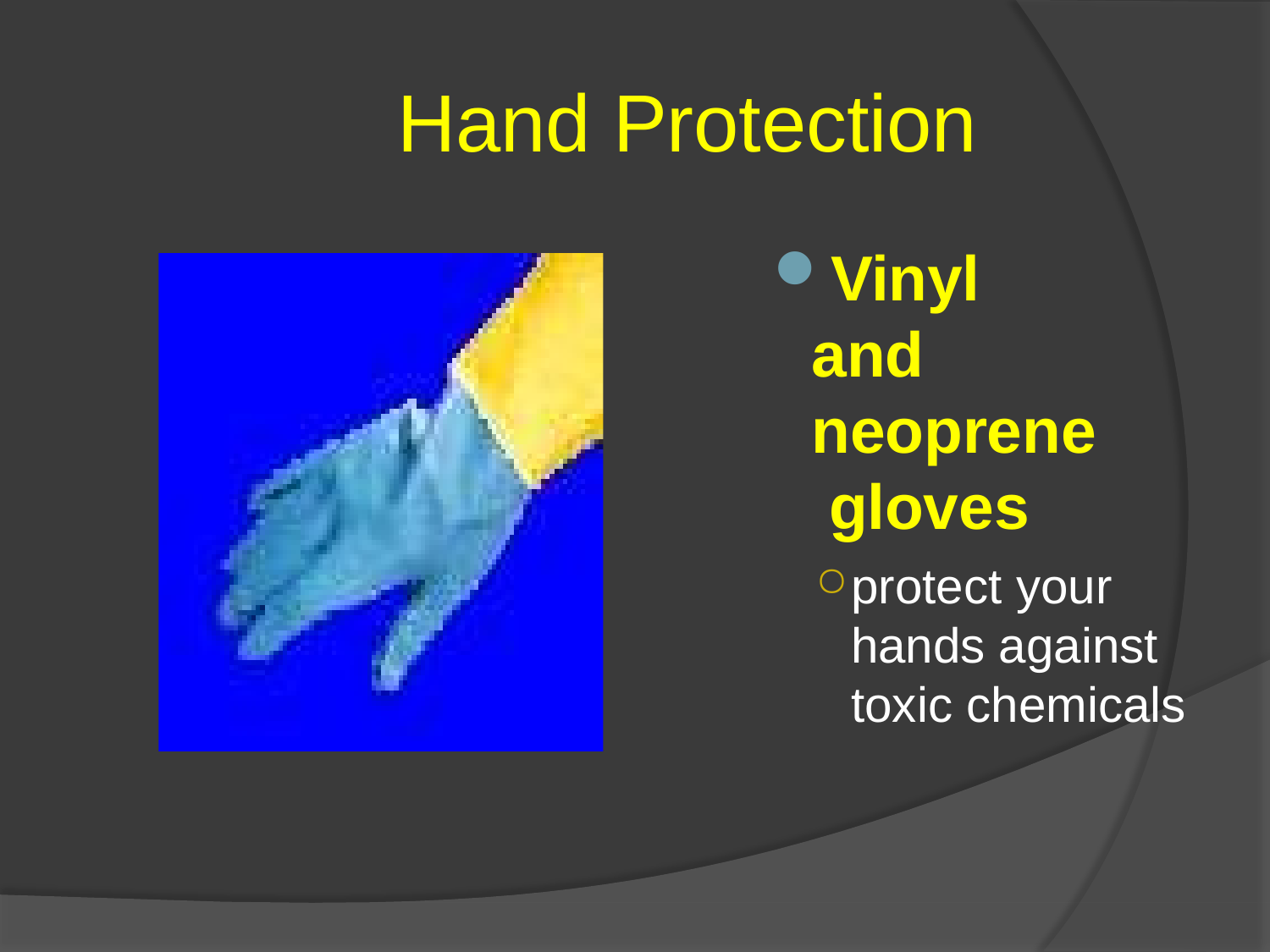

# Hand Protection
Vinyl and  neoprene  gloves
protect your  hands against  toxic chemicals